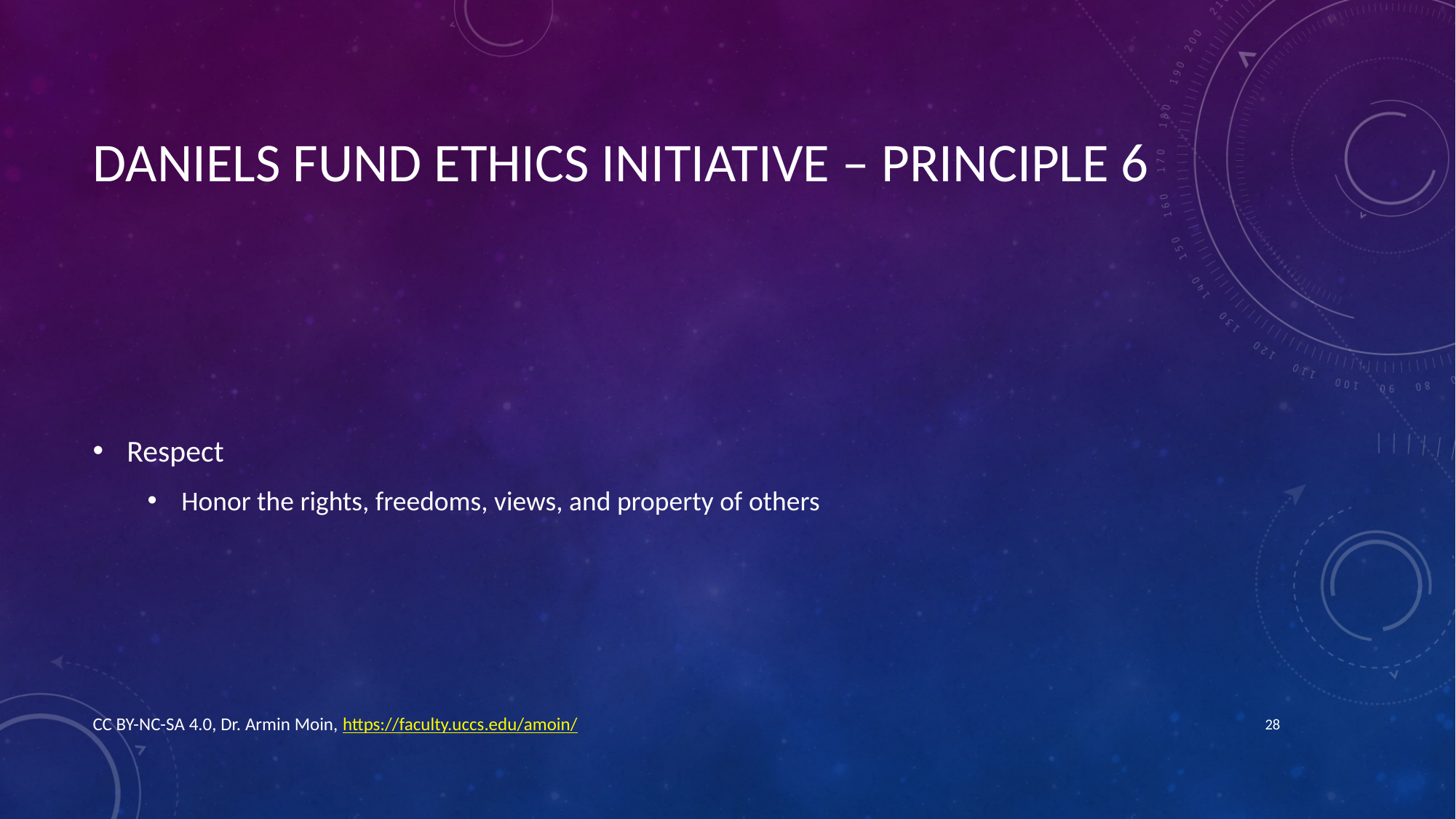

# Daniels Fund Ethics Initiative – Principle 6
Respect
Honor the rights, freedoms, views, and property of others
CC BY-NC-SA 4.0, Dr. Armin Moin, https://faculty.uccs.edu/amoin/
28